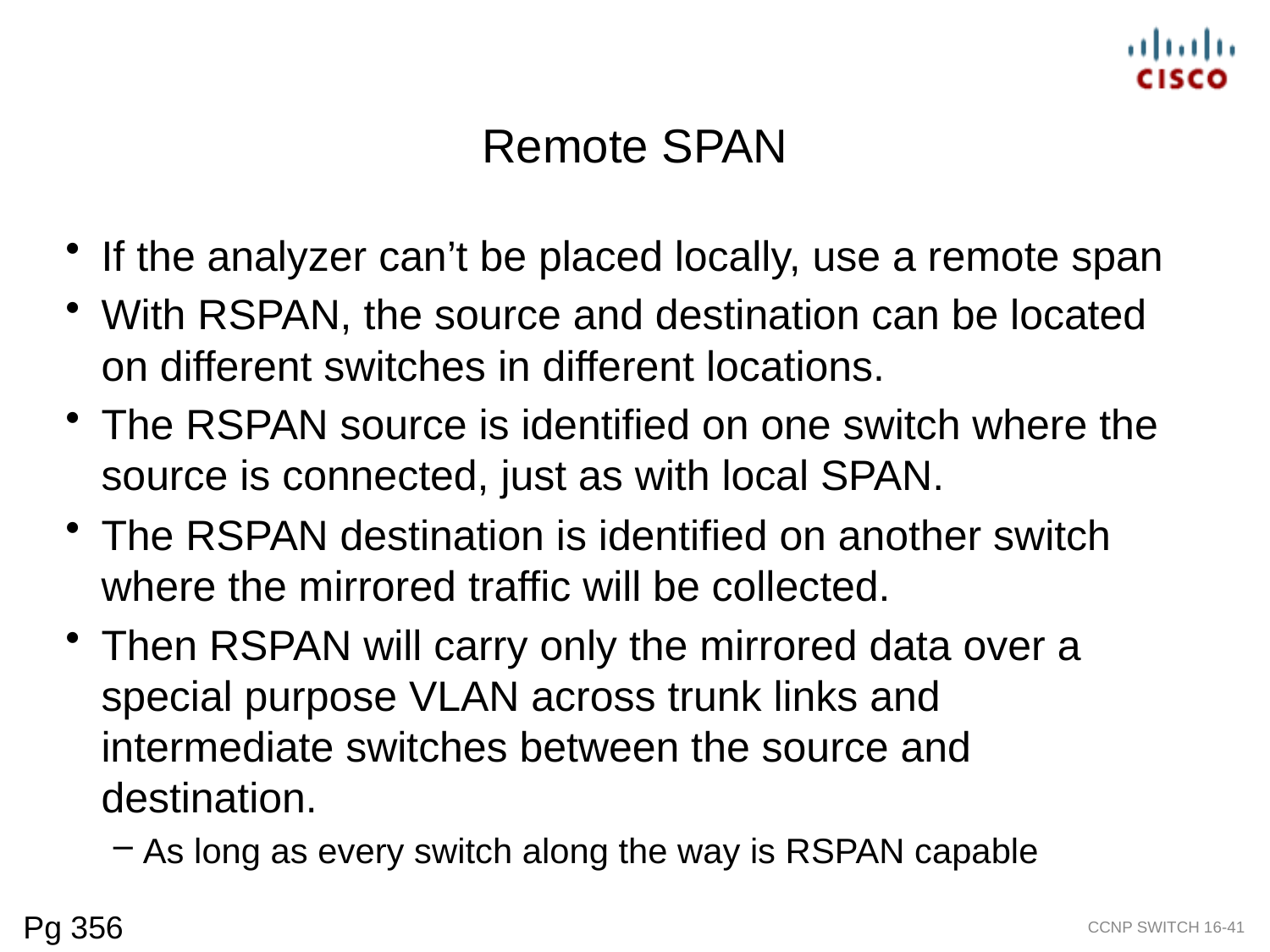

# Remote SPAN
If the analyzer can’t be placed locally, use a remote span
With RSPAN, the source and destination can be located on different switches in different locations.
The RSPAN source is identified on one switch where the source is connected, just as with local SPAN.
The RSPAN destination is identified on another switch where the mirrored traffic will be collected.
Then RSPAN will carry only the mirrored data over a special purpose VLAN across trunk links and intermediate switches between the source and destination.
As long as every switch along the way is RSPAN capable

Pg 356
CCNP SWITCH 16-41